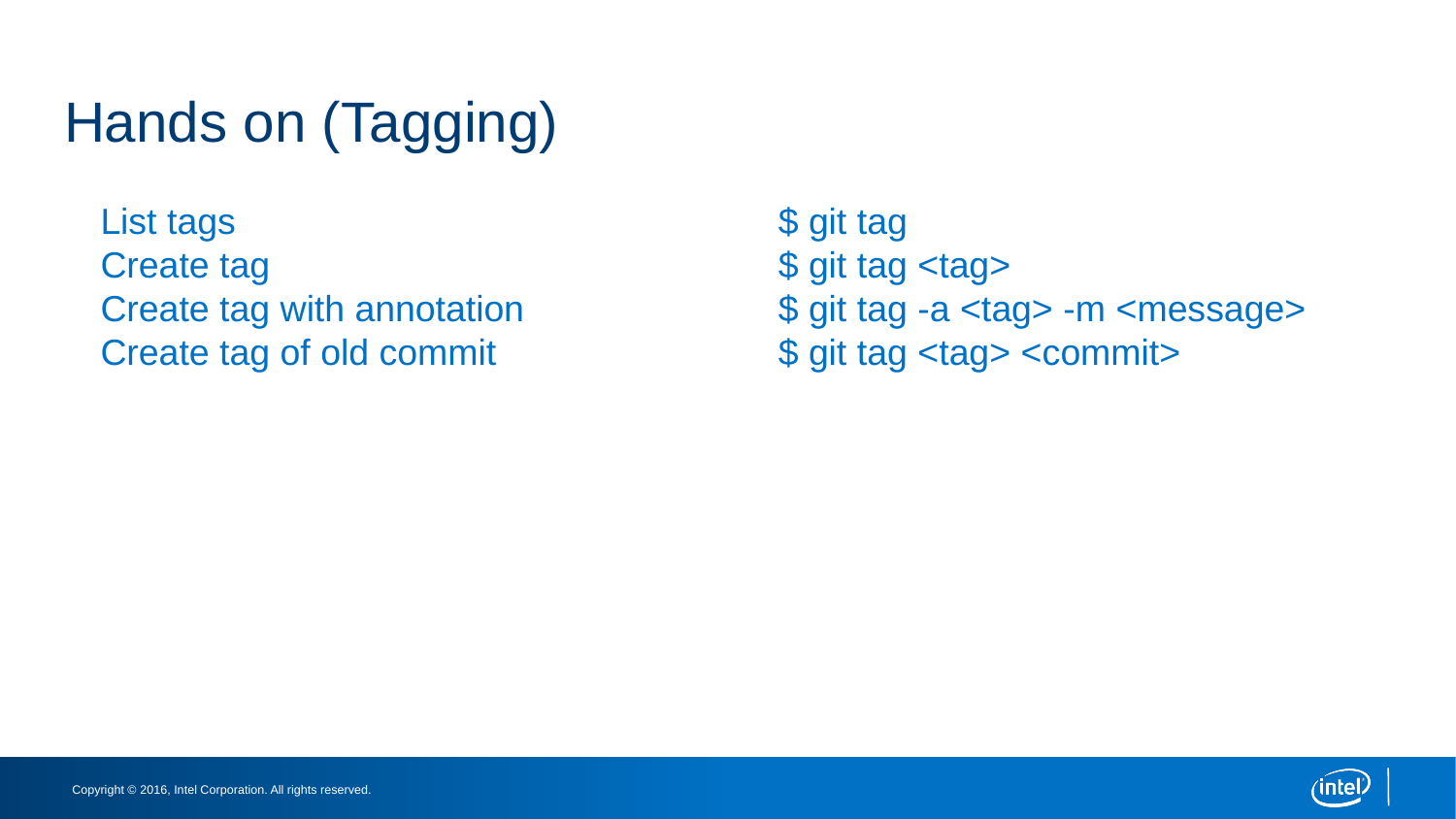

# Hands on (Tagging)
List tags
Create tag
Create tag with annotation
Create tag of old commit

$ git tag
$ git tag <tag>
$ git tag -a <tag> -m <message>
$ git tag <tag> <commit>